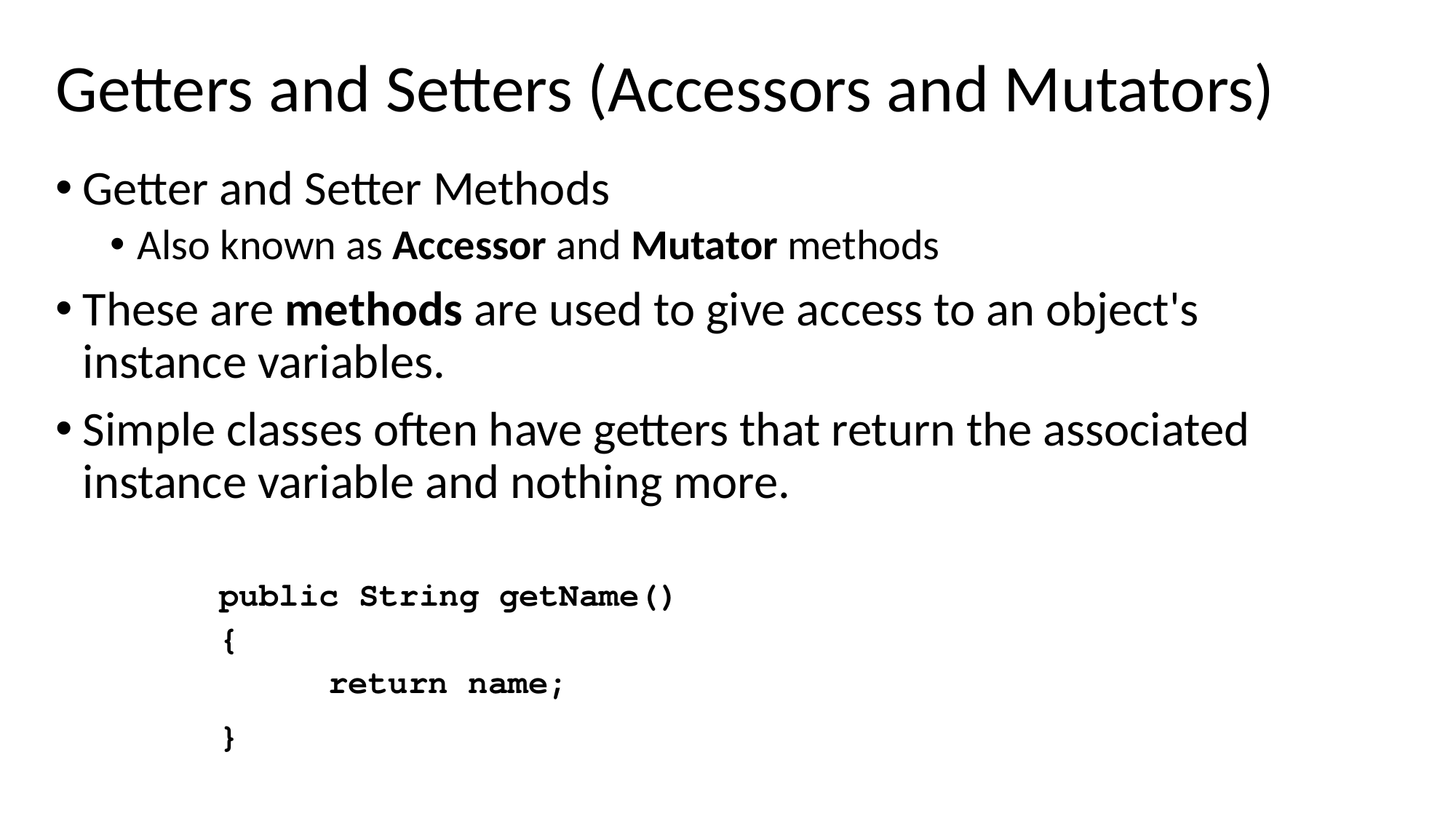

# Getters and Setters (Accessors and Mutators)
Getter and Setter Methods
Also known as Accessor and Mutator methods
These are methods are used to give access to an object's instance variables.
Simple classes often have getters that return the associated instance variable and nothing more.

public String getName()
{
	return name;
}